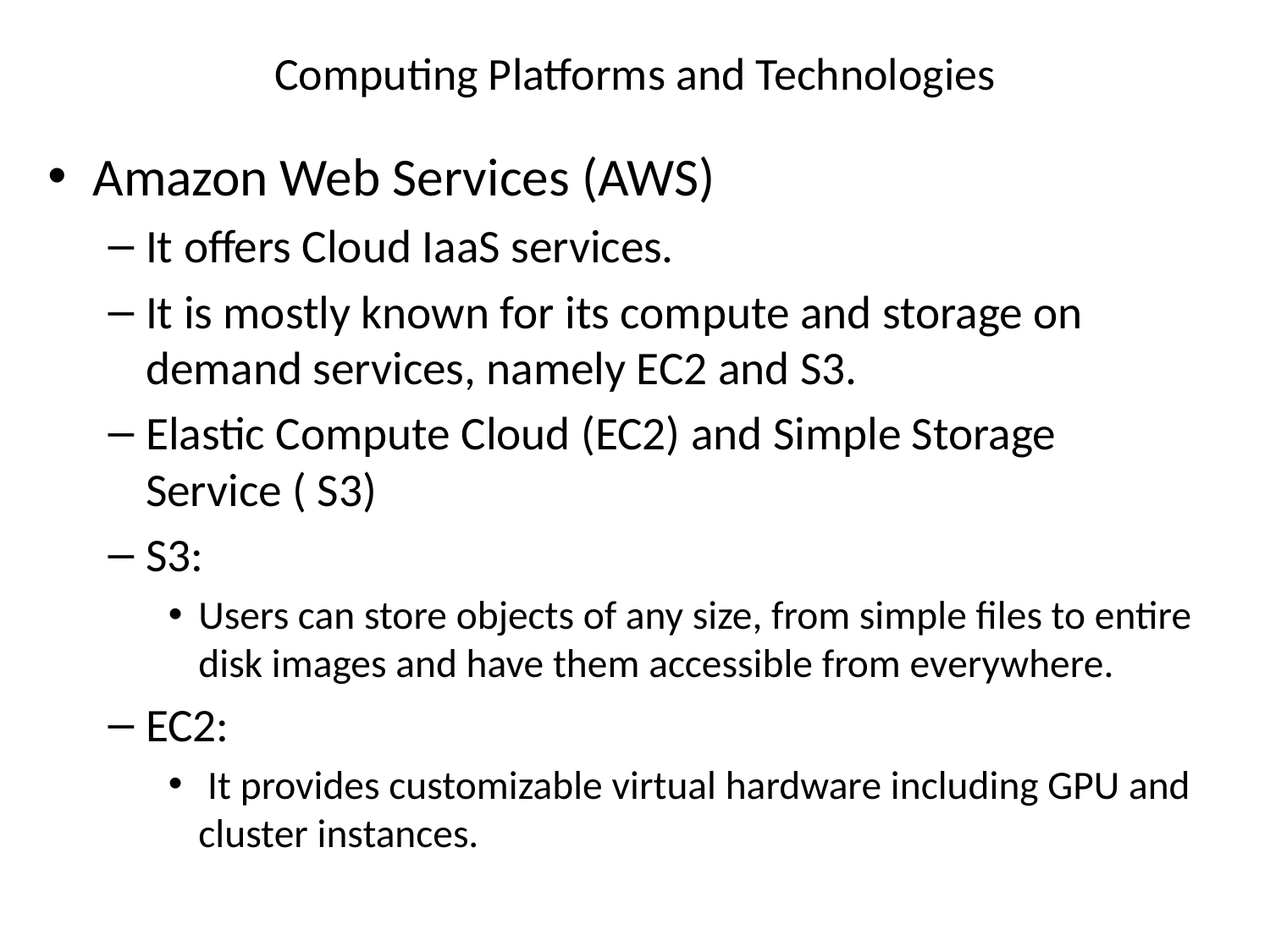

# Computing Platforms and Technologies
Amazon Web Services (AWS)
It offers Cloud IaaS services.
It is mostly known for its compute and storage on demand services, namely EC2 and S3.
Elastic Compute Cloud (EC2) and Simple Storage Service ( S3)
S3:
Users can store objects of any size, from simple files to entire disk images and have them accessible from everywhere.
EC2:
 It provides customizable virtual hardware including GPU and cluster instances.